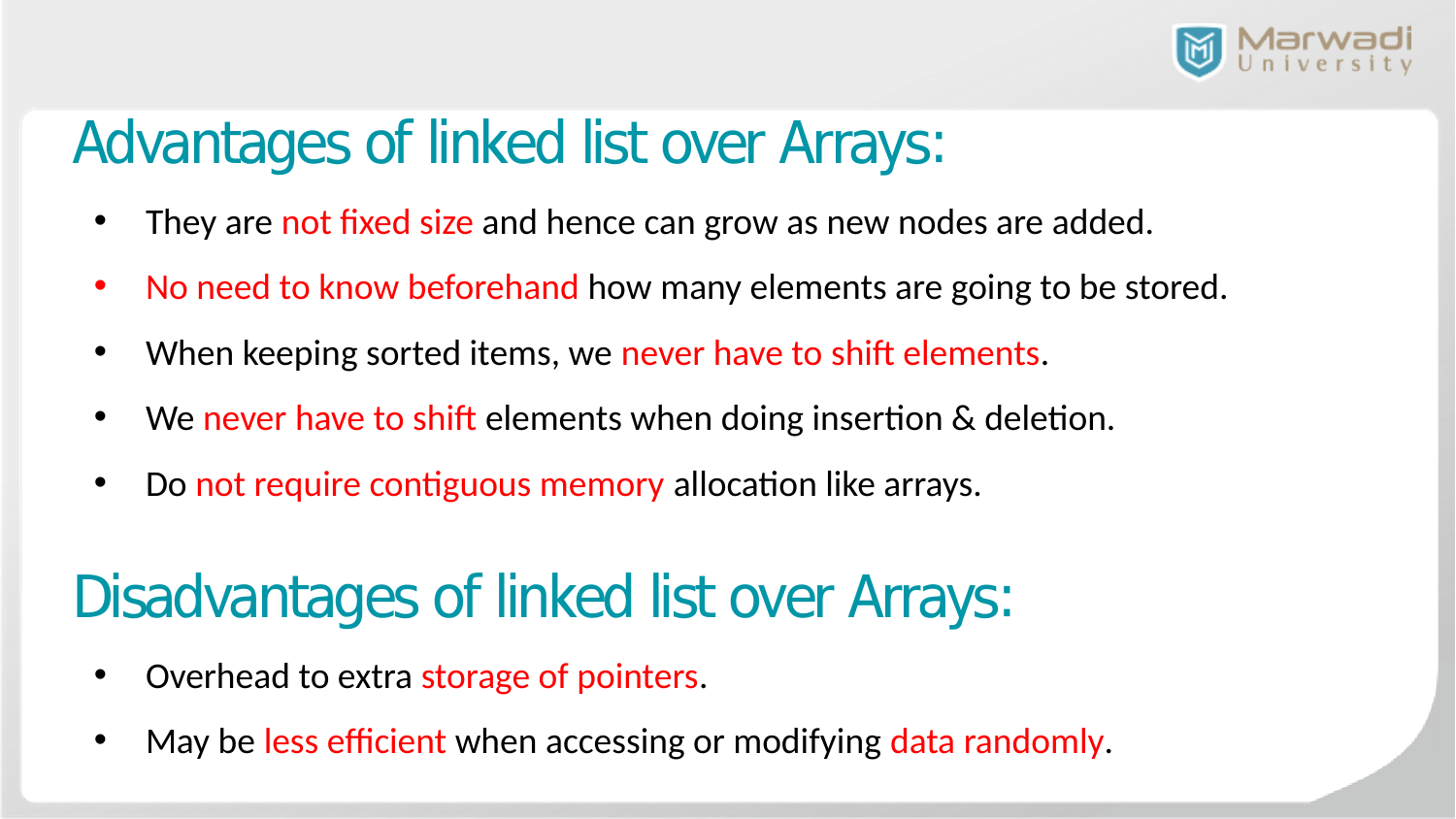

Advantages of linked list over Arrays:
They are not fixed size and hence can grow as new nodes are added.
No need to know beforehand how many elements are going to be stored.
When keeping sorted items, we never have to shift elements.
We never have to shift elements when doing insertion & deletion.
Do not require contiguous memory allocation like arrays.

Disadvantages of linked list over Arrays:
Overhead to extra storage of pointers.
May be less efficient when accessing or modifying data randomly.